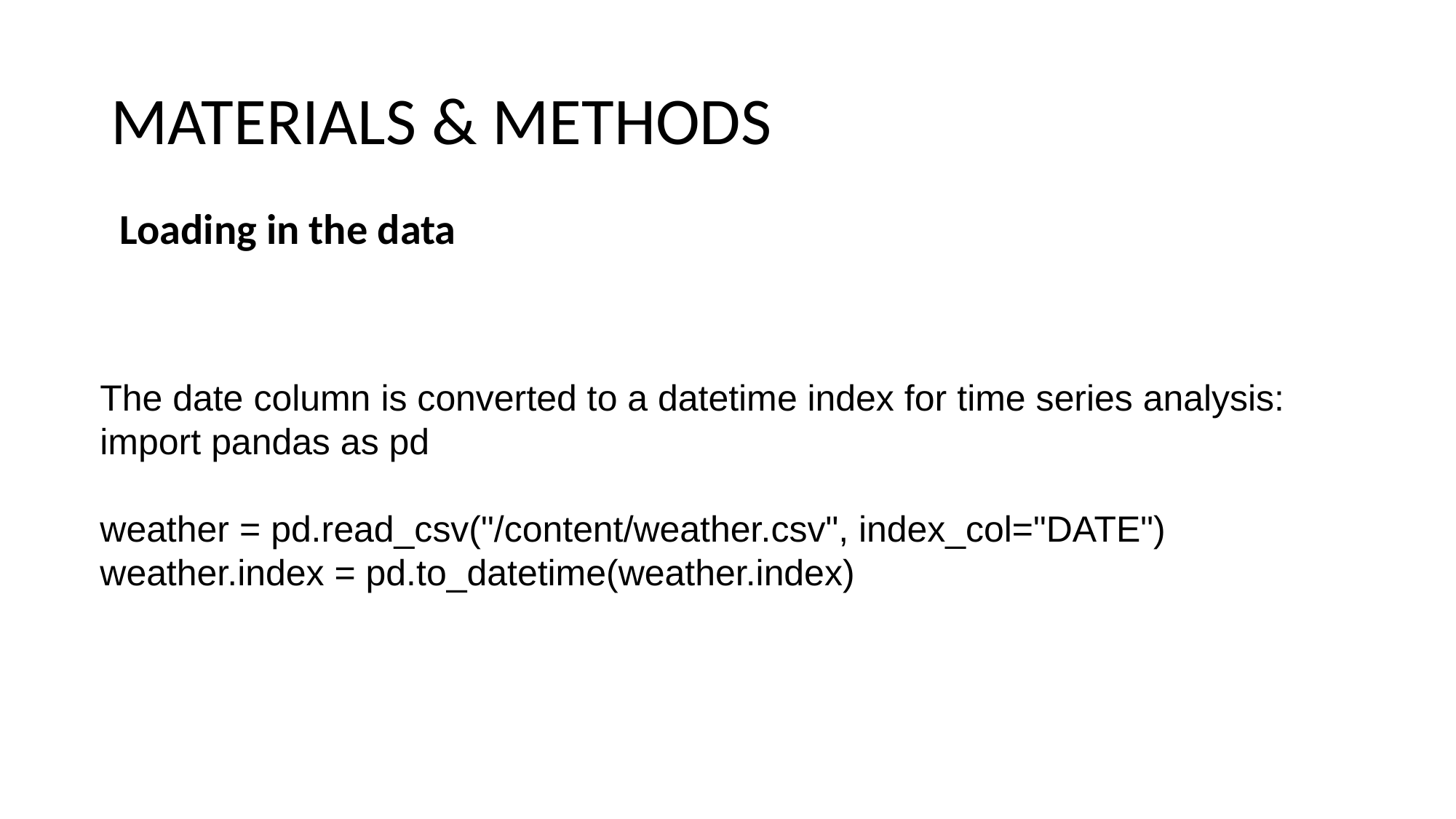

# MATERIALS & METHODS
Loading in the data

The date column is converted to a datetime index for time series analysis:
import pandas as pd

weather = pd.read_csv("/content/weather.csv", index_col="DATE")
weather.index = pd.to_datetime(weather.index)